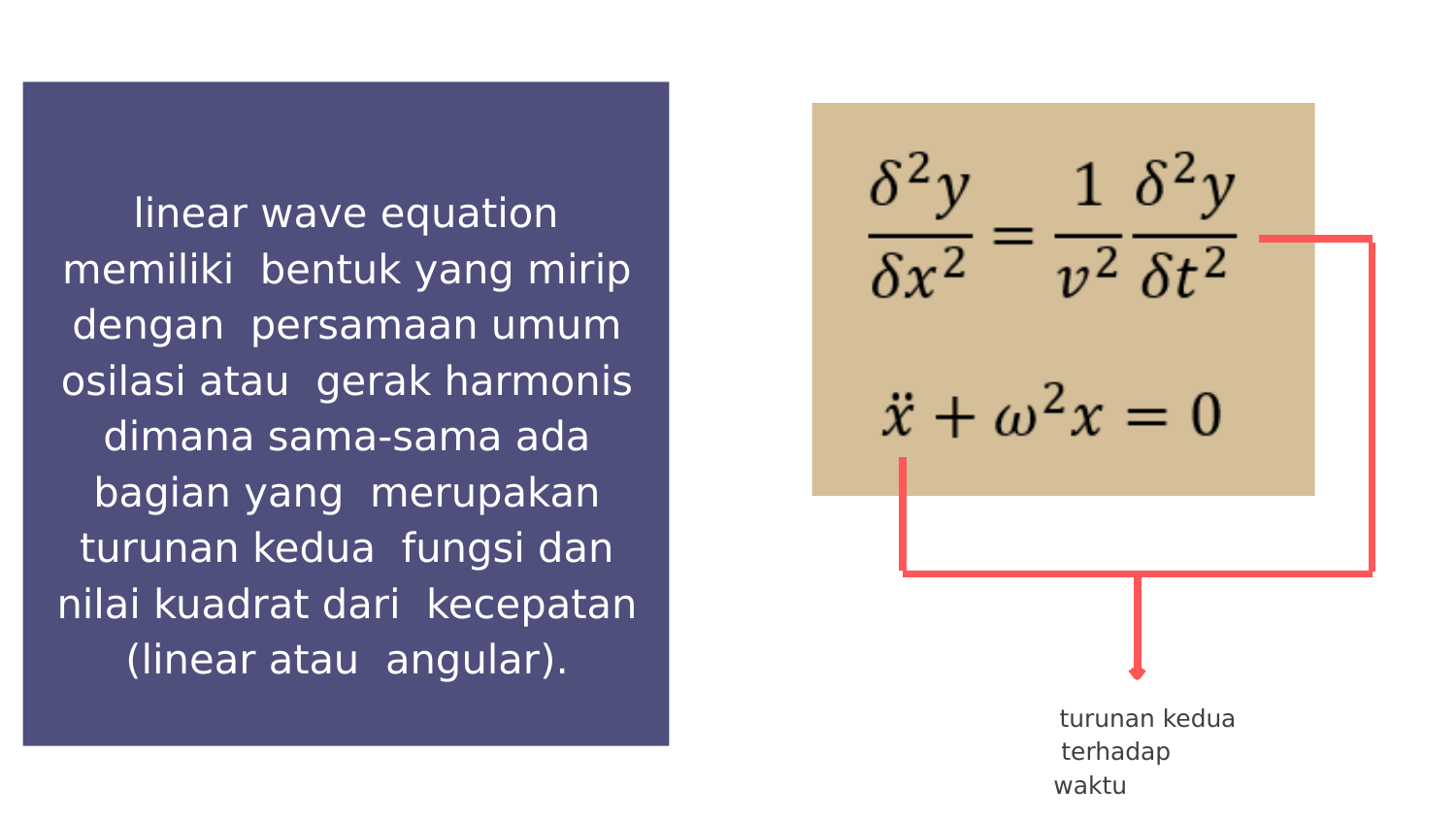

linear wave equation memiliki  bentuk yang mirip dengan  persamaan umum osilasi atau  gerak harmonis dimana sama-sama ada bagian yang  merupakan turunan kedua  fungsi dan nilai kuadrat dari  kecepatan (linear atau  angular).
turunan kedua  terhadap waktu